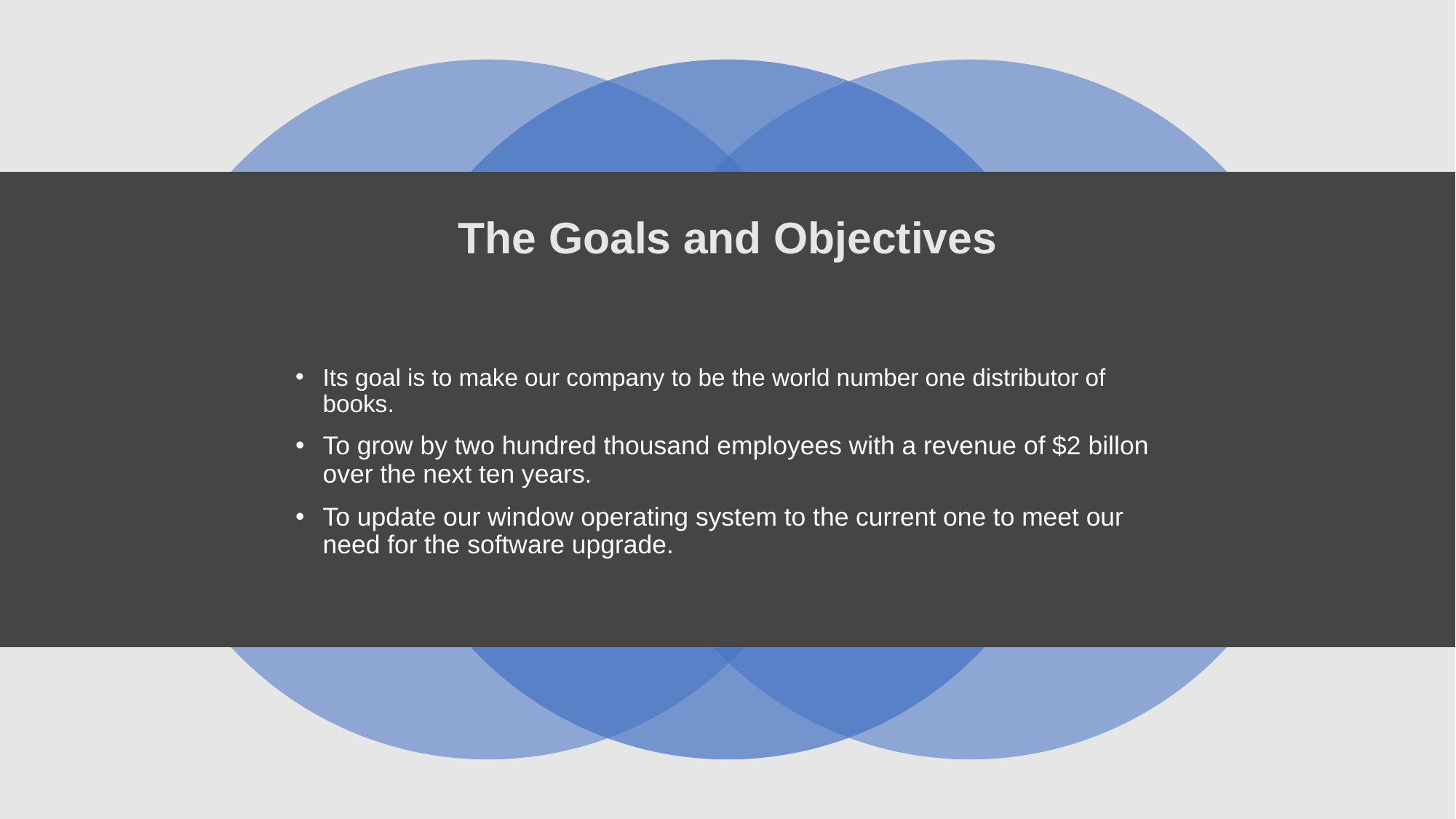

# The Goals and Objectives
Its goal is to make our company to be the world number one distributor of books.
To grow by two hundred thousand employees with a revenue of $2 billon over the next ten years.
To update our window operating system to the current one to meet our need for the software upgrade.